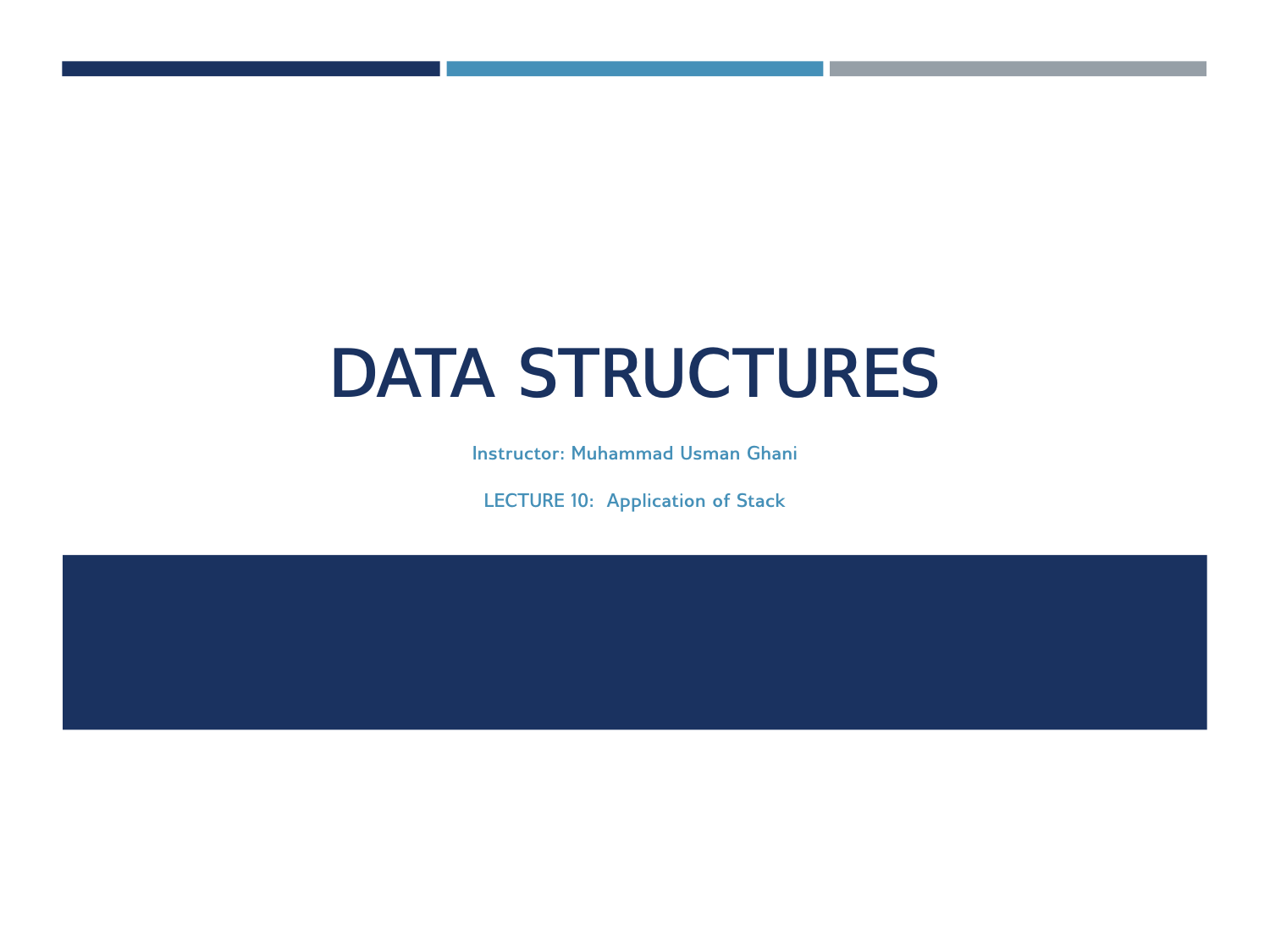

# DATA STRUCTURES
Instructor: Muhammad Usman Ghani

LECTURE 10:  Application of Stack